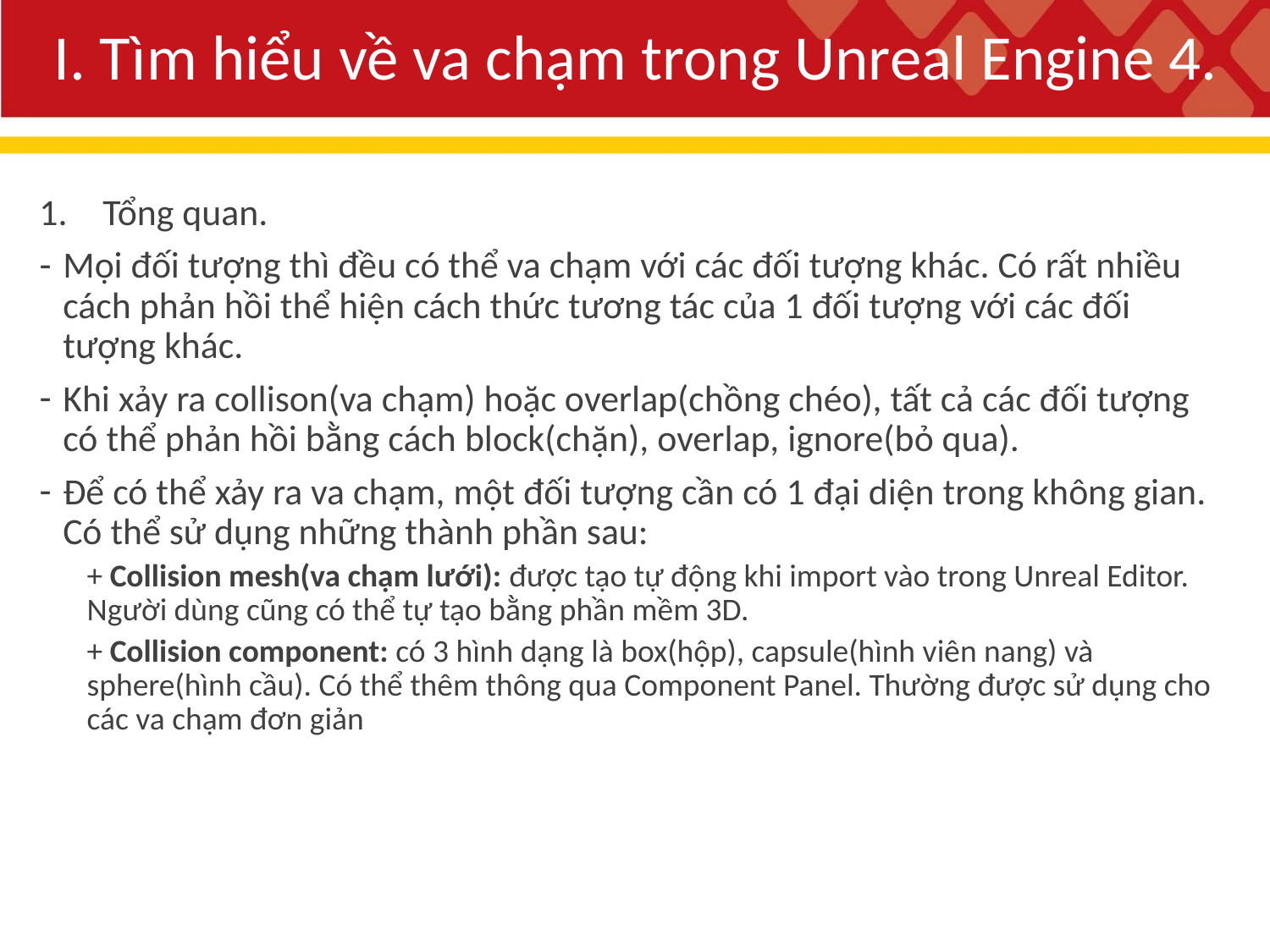

# I. Tìm hiểu về va chạm trong Unreal Engine 4.
Tổng quan.
Mọi đối tượng thì đều có thể va chạm với các đối tượng khác. Có rất nhiều cách phản hồi thể hiện cách thức tương tác của 1 đối tượng với các đối tượng khác.
Khi xảy ra collison(va chạm) hoặc overlap(chồng chéo), tất cả các đối tượng có thể phản hồi bằng cách block(chặn), overlap, ignore(bỏ qua).
Để có thể xảy ra va chạm, một đối tượng cần có 1 đại diện trong không gian. Có thể sử dụng những thành phần sau:
+ Collision mesh(va chạm lưới): được tạo tự động khi import vào trong Unreal Editor. Người dùng cũng có thể tự tạo bằng phần mềm 3D.
+ Collision component: có 3 hình dạng là box(hộp), capsule(hình viên nang) và sphere(hình cầu). Có thể thêm thông qua Component Panel. Thường được sử dụng cho các va chạm đơn giản